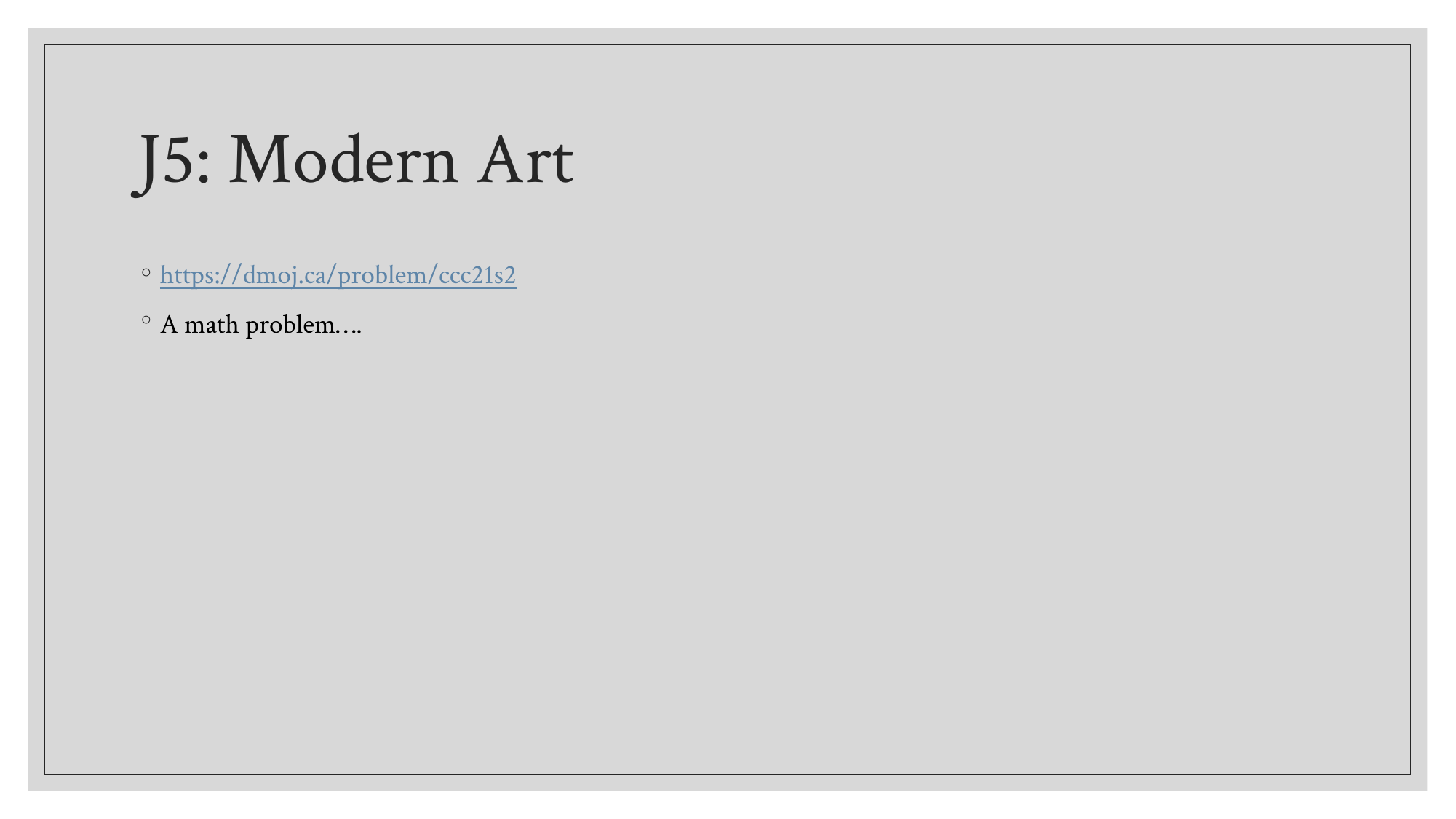

# J5: Modern Art
https://dmoj.ca/problem/ccc21s2
A math problem….